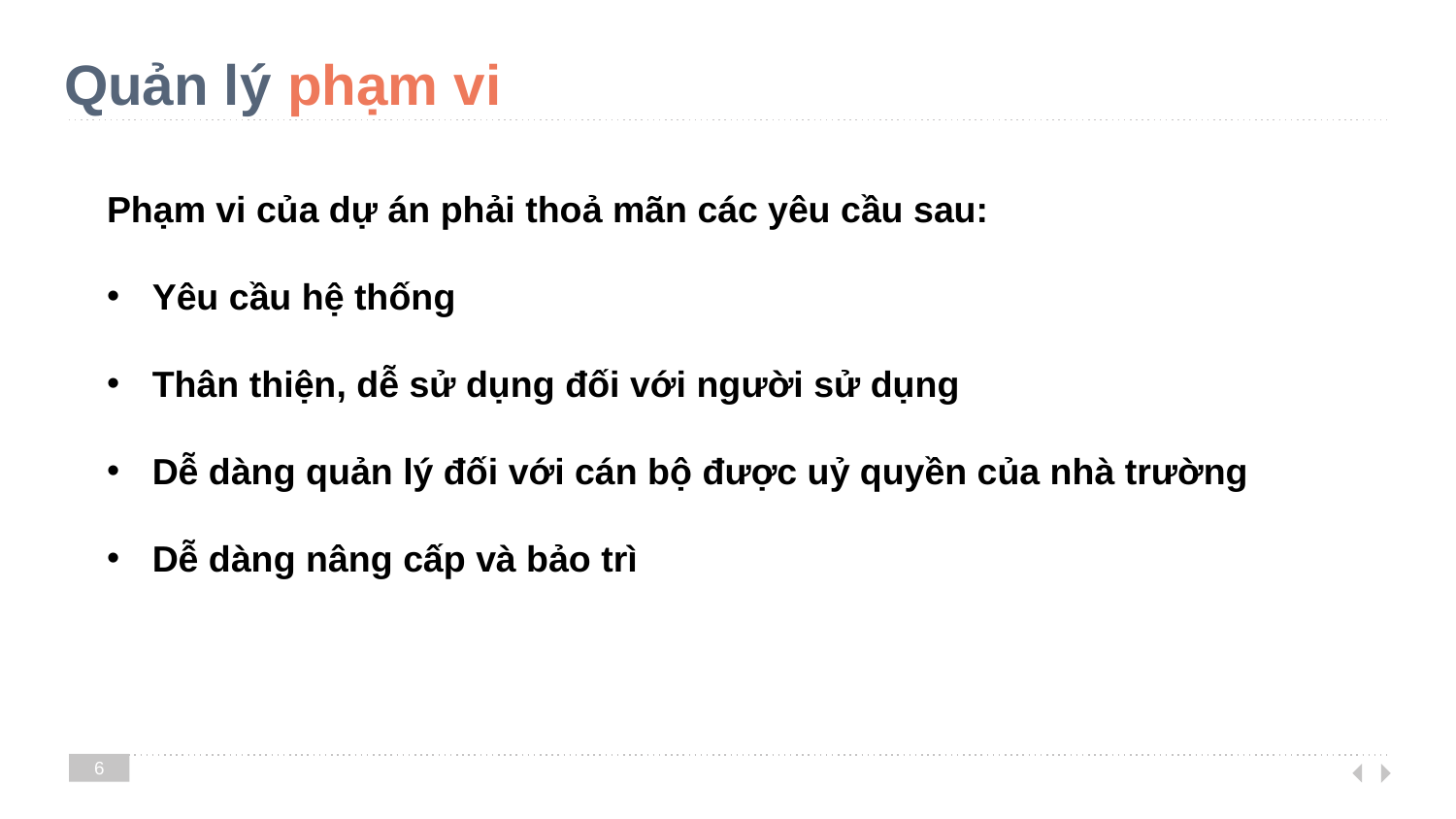

# Quản lý phạm vi
Phạm vi của dự án phải thoả mãn các yêu cầu sau:
Yêu cầu hệ thống
Thân thiện, dễ sử dụng đối với người sử dụng
Dễ dàng quản lý đối với cán bộ được uỷ quyền của nhà trường
Dễ dàng nâng cấp và bảo trì
6